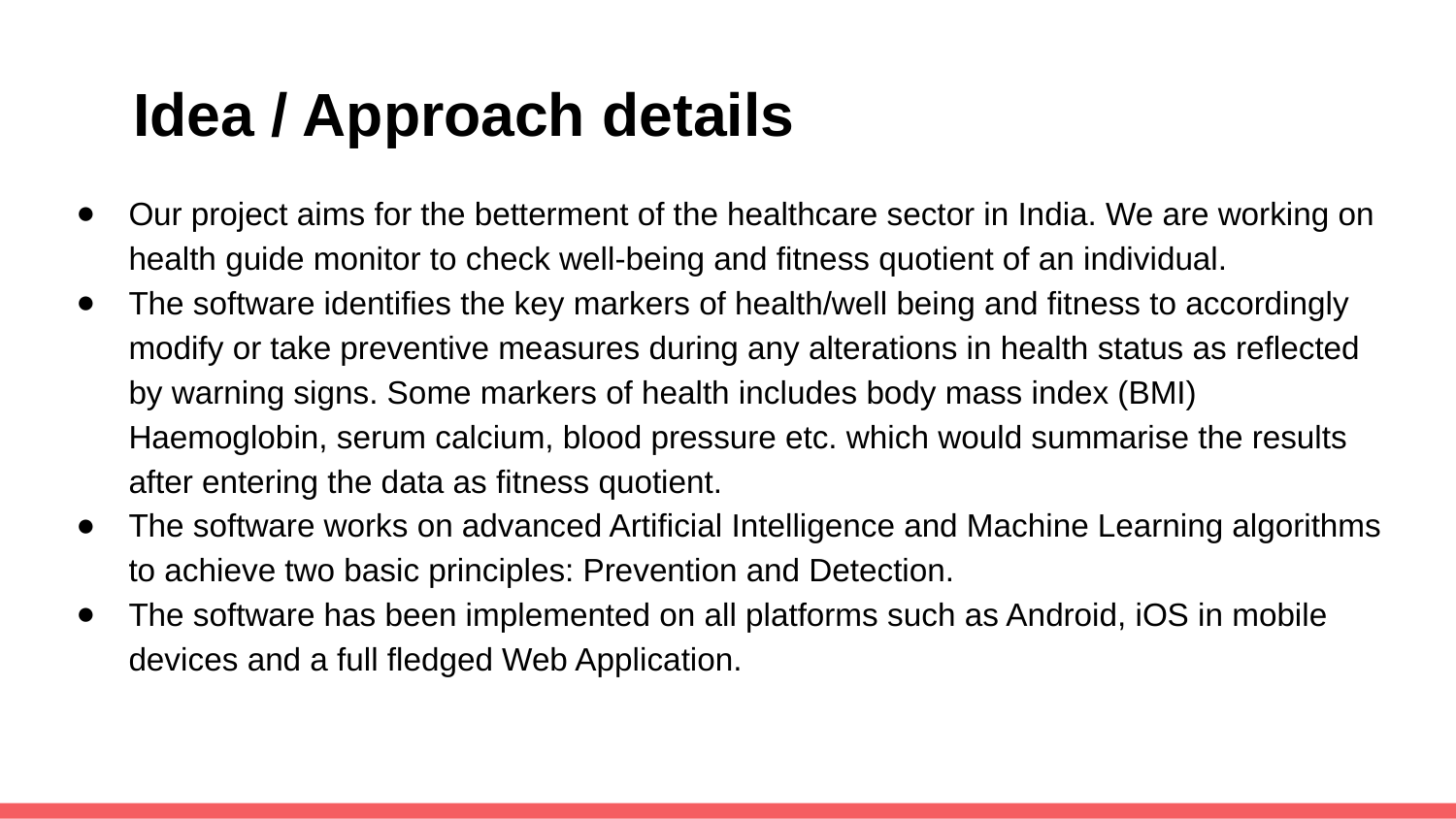

# Idea / Approach details

Our project aims for the betterment of the healthcare sector in India. We are working on health guide monitor to check well-being and fitness quotient of an individual.
The software identifies the key markers of health/well being and fitness to accordingly modify or take preventive measures during any alterations in health status as reflected by warning signs. Some markers of health includes body mass index (BMI) Haemoglobin, serum calcium, blood pressure etc. which would summarise the results after entering the data as fitness quotient.
The software works on advanced Artificial Intelligence and Machine Learning algorithms to achieve two basic principles: Prevention and Detection.
The software has been implemented on all platforms such as Android, iOS in mobile devices and a full fledged Web Application.